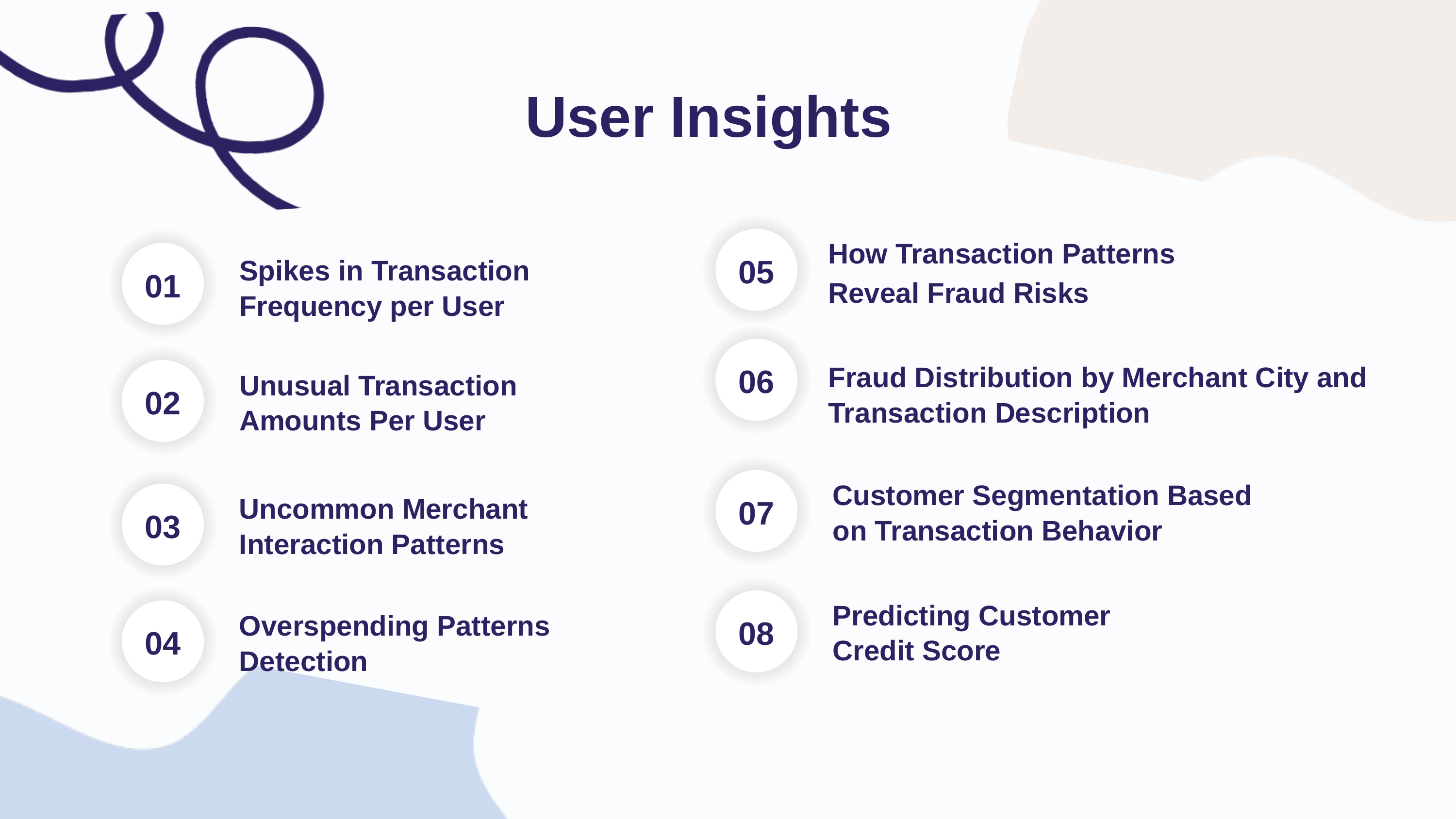

User Insights

How Transaction Patterns Reveal Fraud Risks

05
Spikes in Transaction Frequency per User
01

Fraud Distribution by Merchant City and Transaction Description
06

Unusual Transaction Amounts Per User
02

Customer Segmentation Based on Transaction Behavior

Uncommon Merchant Interaction Patterns
07
03

Predicting Customer Credit Score

Overspending Patterns Detection
08
04